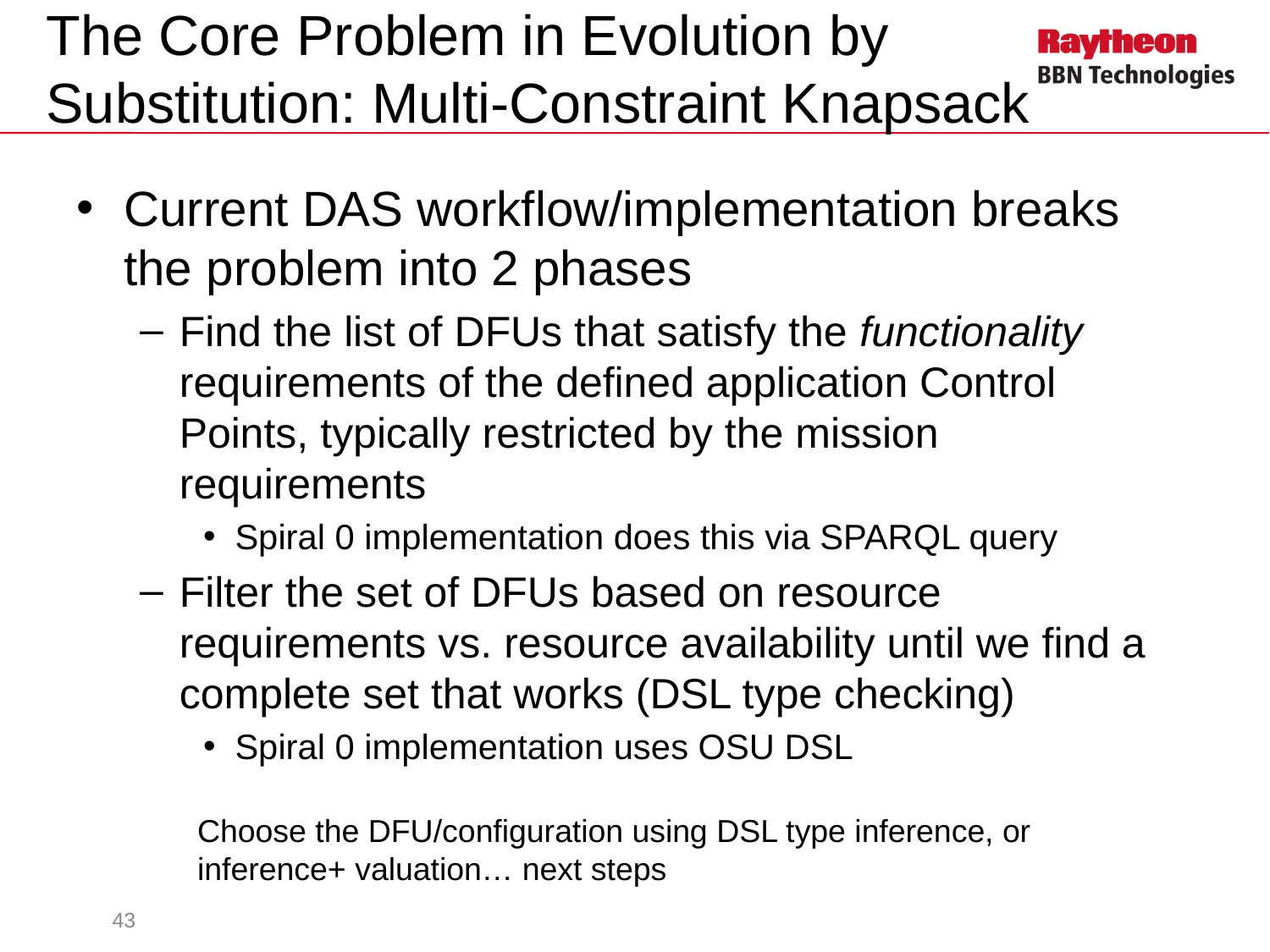

# The Core Problem in Evolution by Substitution: Multi-Constraint Knapsack
Current DAS workflow/implementation breaks the problem into 2 phases
Find the list of DFUs that satisfy the functionality requirements of the defined application Control Points, typically restricted by the mission requirements
Spiral 0 implementation does this via SPARQL query
Filter the set of DFUs based on resource requirements vs. resource availability until we find a complete set that works (DSL type checking)
Spiral 0 implementation uses OSU DSL
Choose the DFU/configuration using DSL type inference, or  inference+ valuation… next steps
43